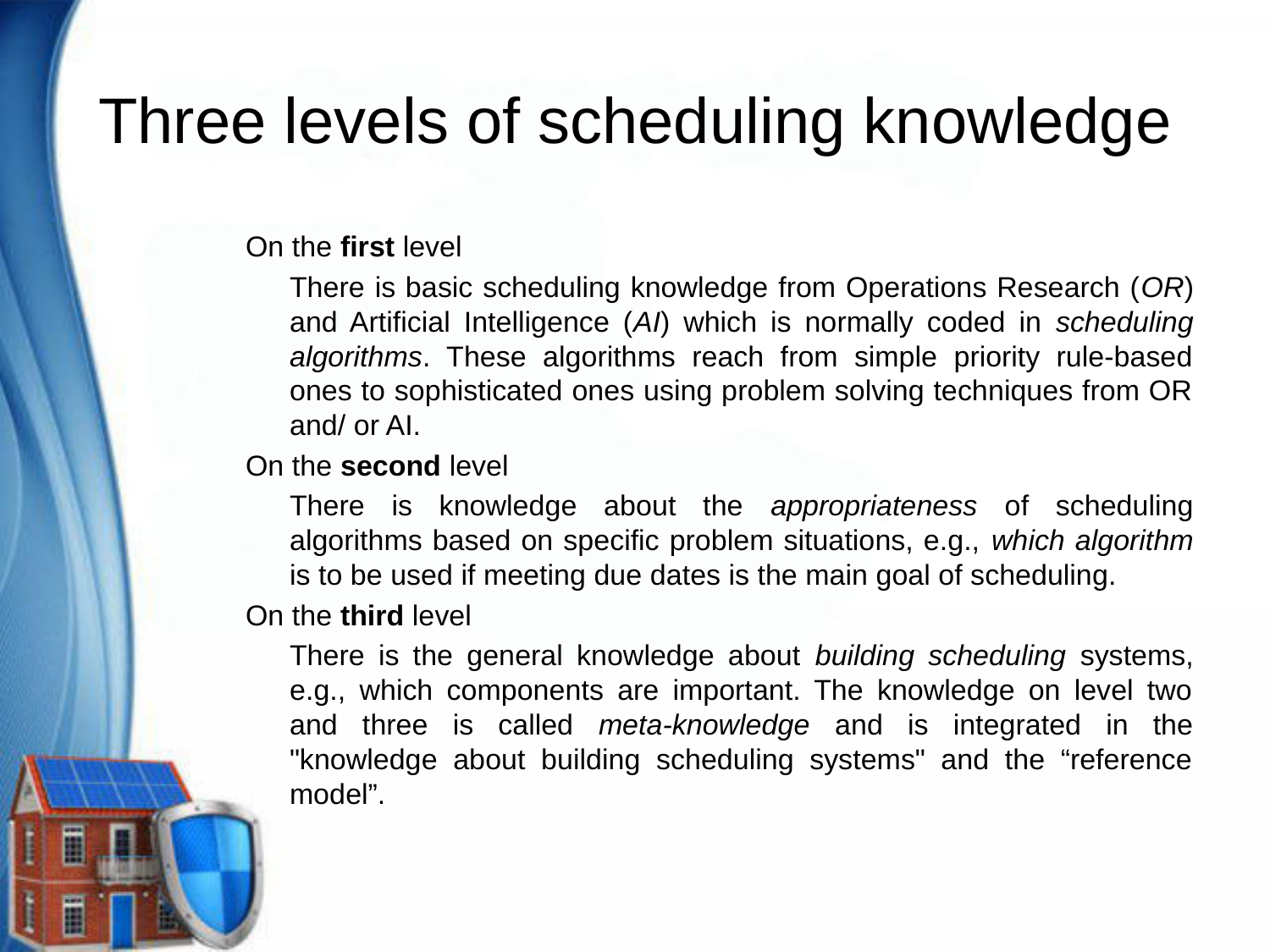

# Three levels of scheduling knowledge
On the first level
	There is basic scheduling knowledge from Operations Research (OR) and Artificial Intelligence (AI) which is normally coded in scheduling algorithms. These algorithms reach from simple priority rule-based ones to sophisticated ones using problem solving techniques from OR and/ or AI.
On the second level
	There is knowledge about the appropriateness of scheduling algorithms based on specific problem situations, e.g., which algorithm is to be used if meeting due dates is the main goal of scheduling.
On the third level
	There is the general knowledge about building scheduling systems, e.g., which components are important. The knowledge on level two and three is called meta-knowledge and is integrated in the "knowledge about building scheduling systems" and the “reference model”.